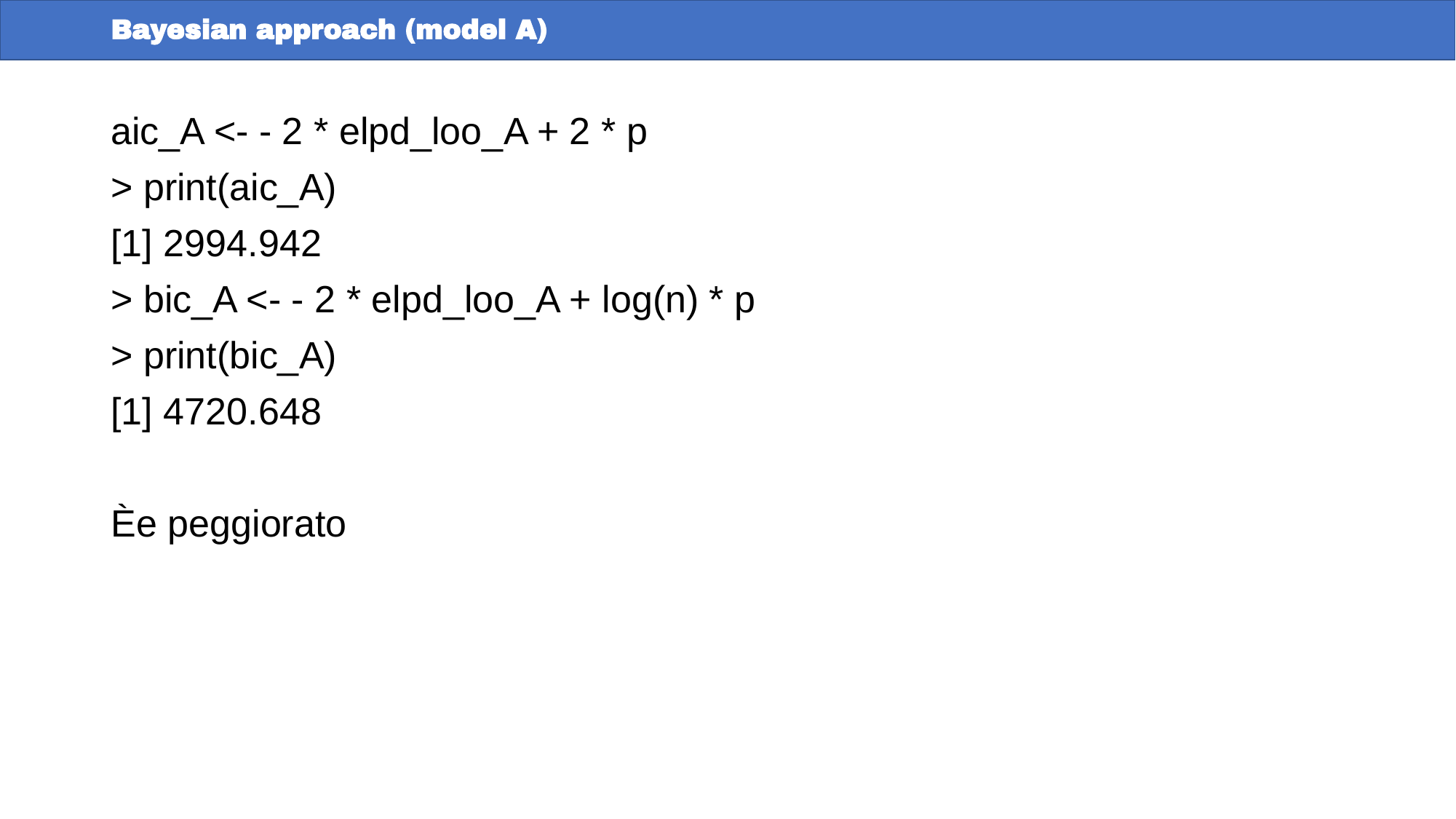

# Bayesian approach (model A)
aic_A <- - 2 * elpd_loo_A + 2 * p
> print(aic_A)
[1] 2994.942
> bic_A <- - 2 * elpd_loo_A + log(n) * p
> print(bic_A)
[1] 4720.648

Èe peggiorato